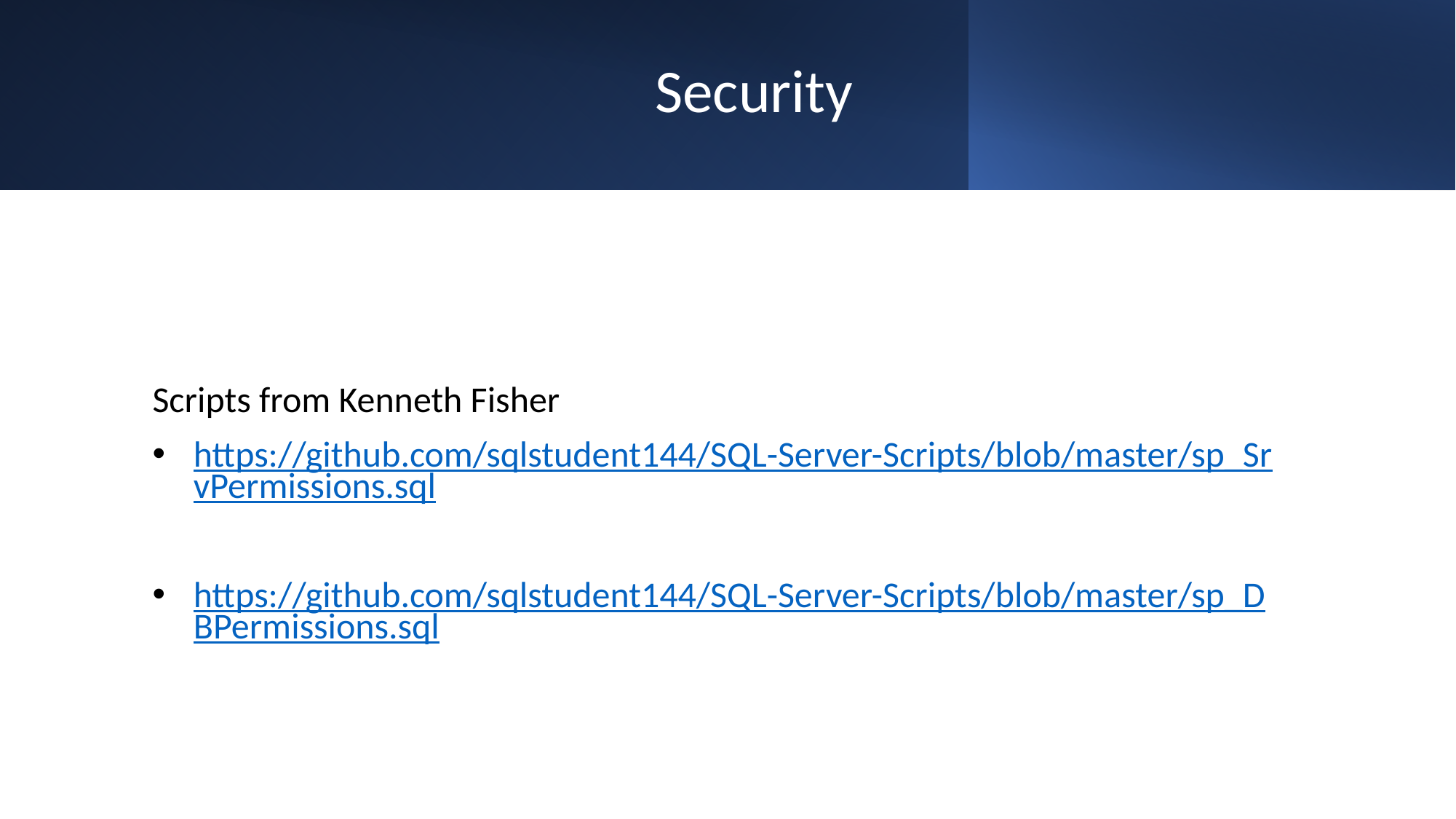

# Security

Scripts from Kenneth Fisher
https://github.com/sqlstudent144/SQL-Server-Scripts/blob/master/sp_SrvPermissions.sql

https://github.com/sqlstudent144/SQL-Server-Scripts/blob/master/sp_DBPermissions.sql